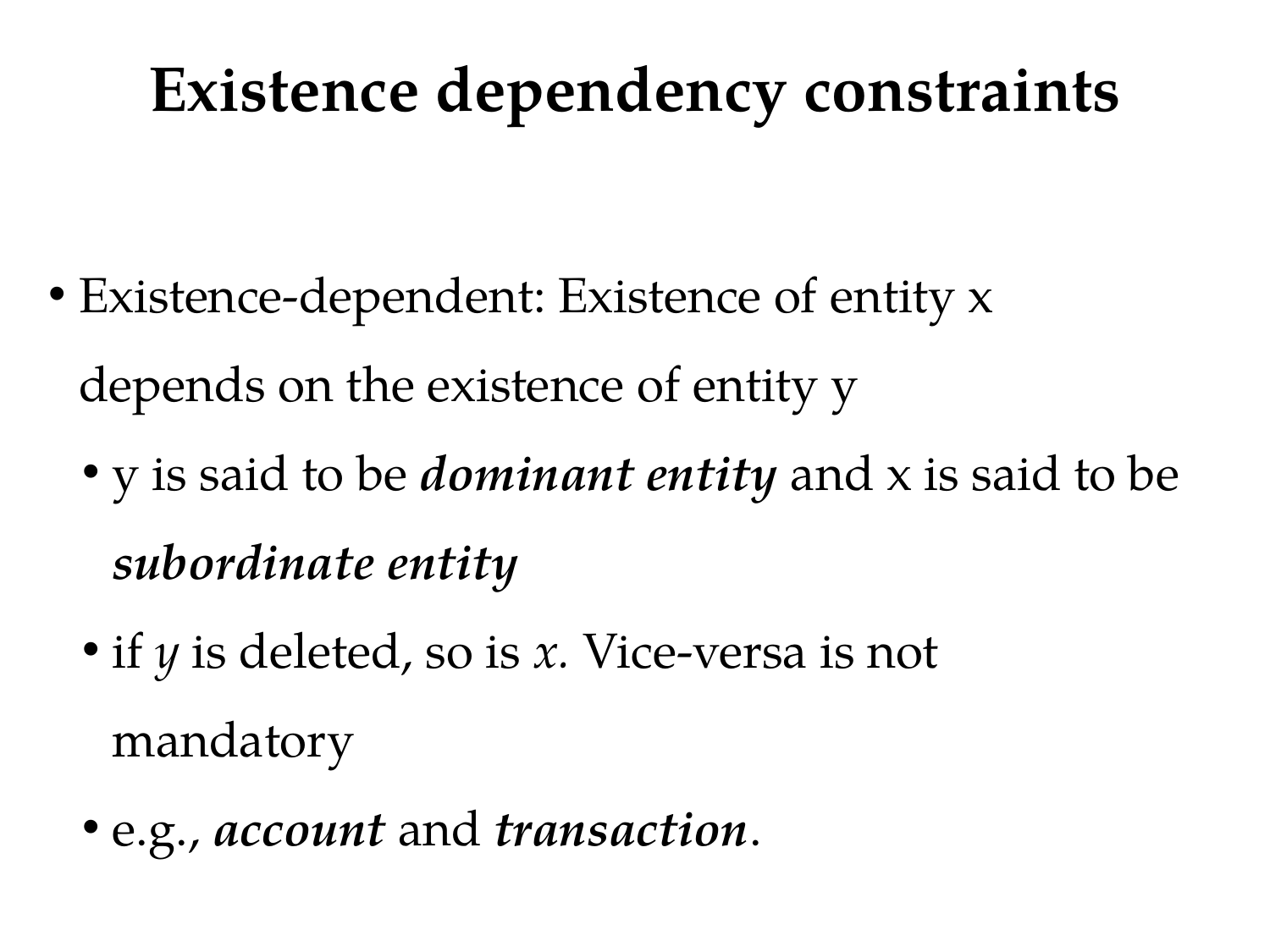

# Existence dependency constraints
Existence-dependent: Existence of entity x depends on the existence of entity y
y is said to be dominant entity and x is said to be subordinate entity
if y is deleted, so is x. Vice-versa is not mandatory
e.g., account and transaction.